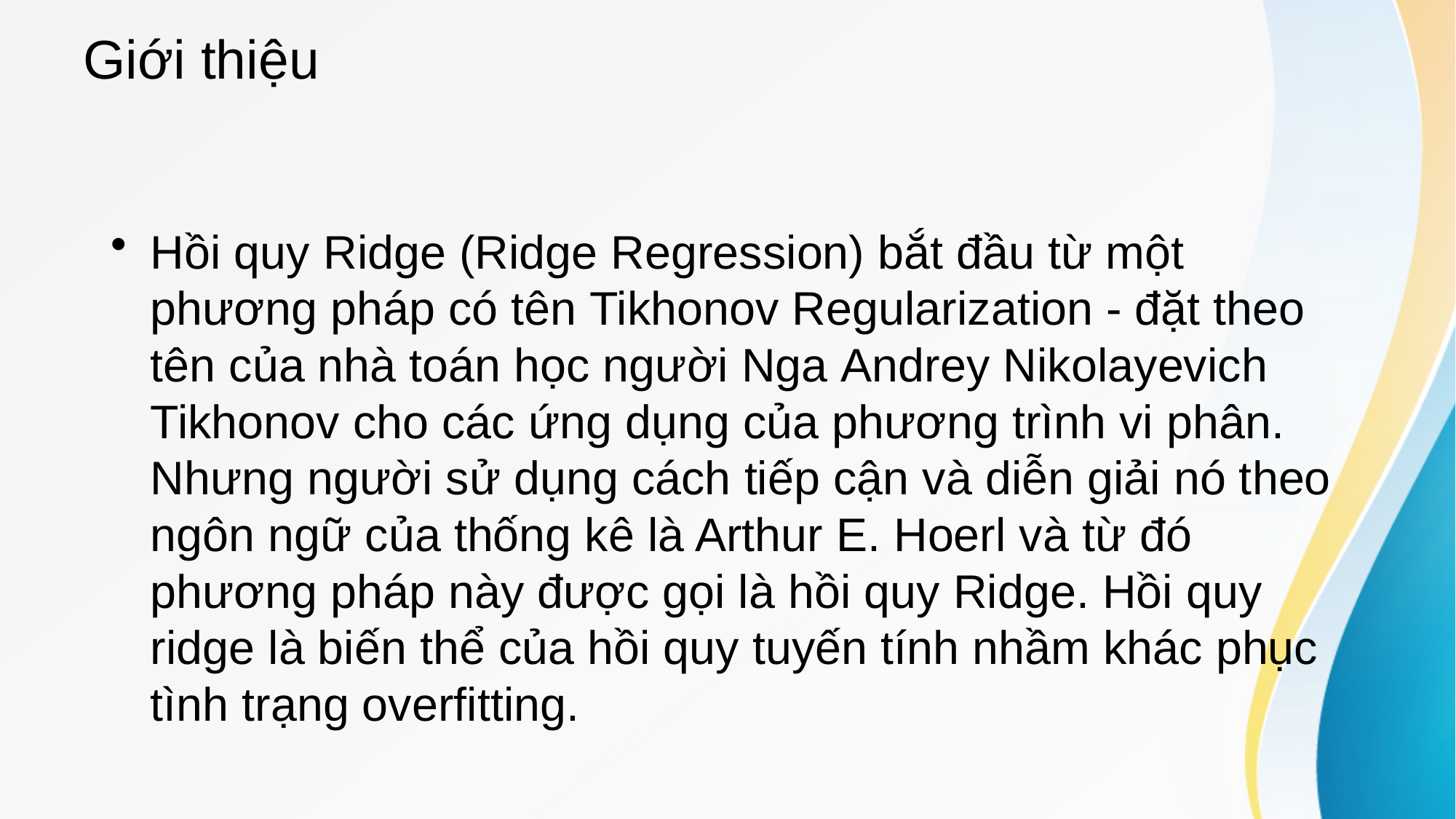

# Giới thiệu
Hồi quy Ridge (Ridge Regression) bắt đầu từ một phương pháp có tên Tikhonov Regularization - đặt theo tên của nhà toán học người Nga Andrey Nikolayevich Tikhonov cho các ứng dụng của phương trình vi phân. Nhưng người sử dụng cách tiếp cận và diễn giải nó theo ngôn ngữ của thống kê là Arthur E. Hoerl và từ đó phương pháp này được gọi là hồi quy Ridge. Hồi quy ridge là biến thể của hồi quy tuyến tính nhầm khác phục tình trạng overfitting.